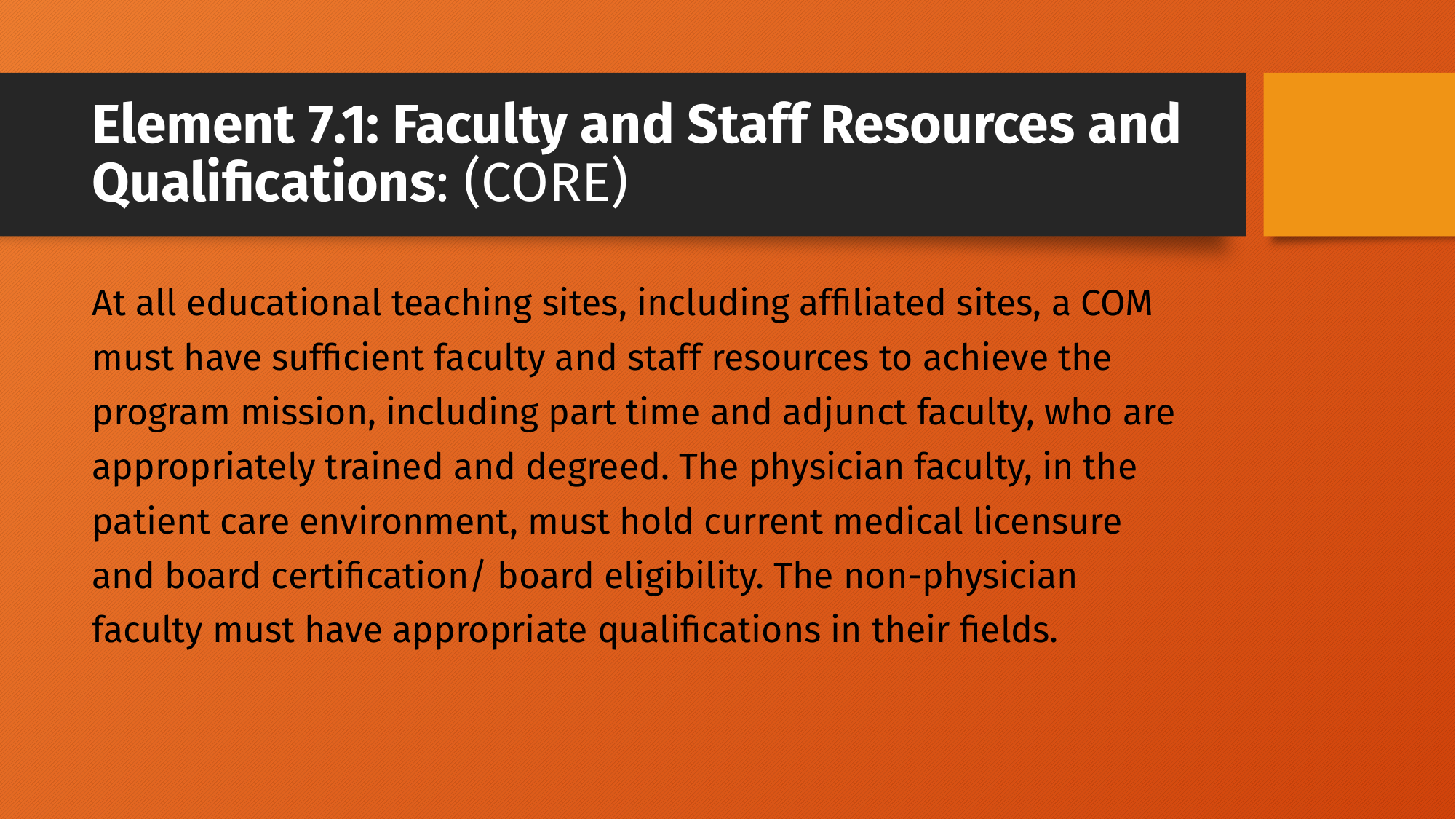

# Element 7.1: Faculty and Staff Resources and Qualifications: (CORE)
At all educational teaching sites, including affiliated sites, a COM
must have sufficient faculty and staff resources to achieve the
program mission, including part time and adjunct faculty, who are
appropriately trained and degreed. The physician faculty, in the
patient care environment, must hold current medical licensure
and board certification/ board eligibility. The non-physician
faculty must have appropriate qualifications in their fields.